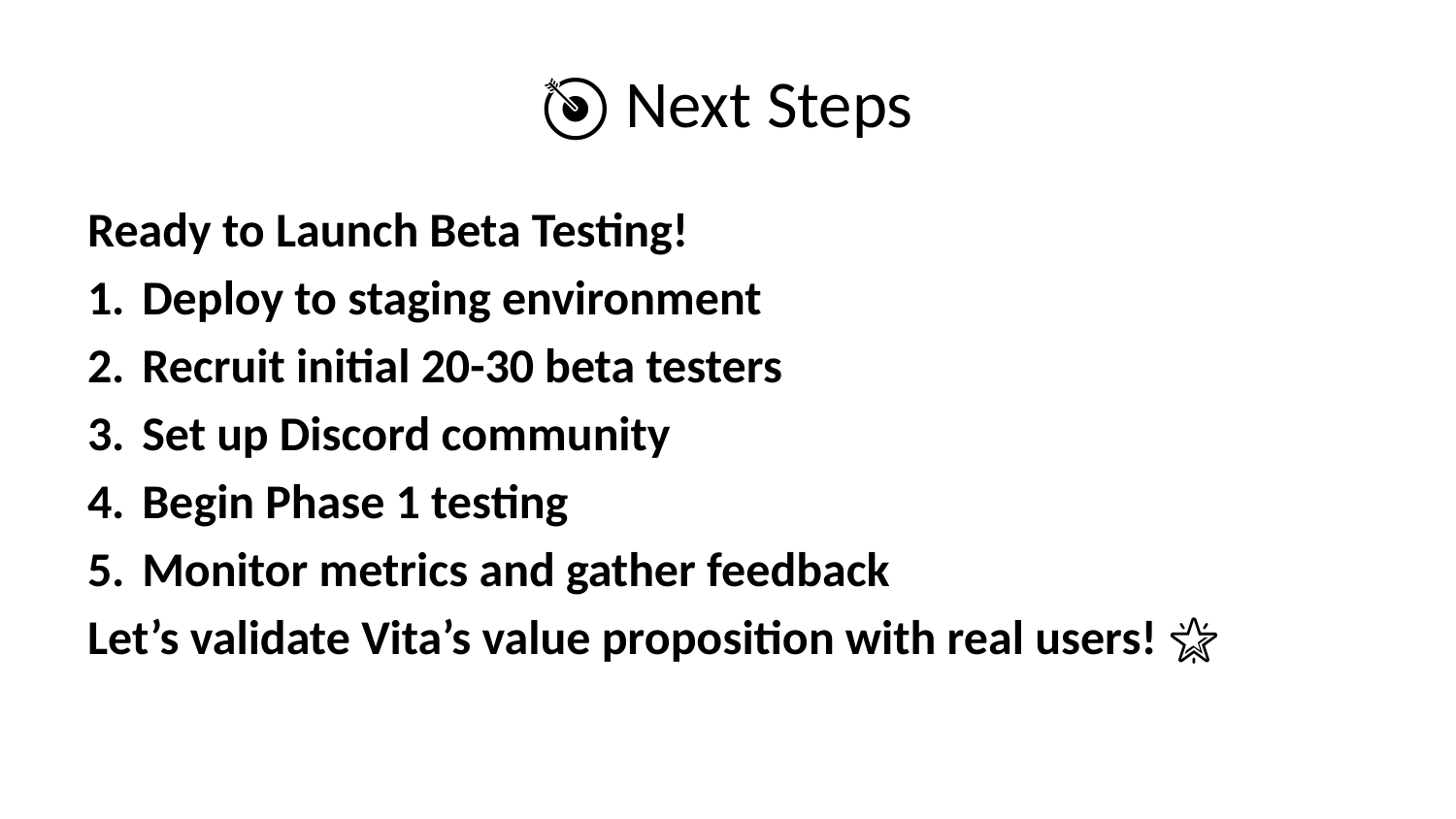

# 🎯 Next Steps
Ready to Launch Beta Testing!
Deploy to staging environment
Recruit initial 20-30 beta testers
Set up Discord community
Begin Phase 1 testing
Monitor metrics and gather feedback
Let’s validate Vita’s value proposition with real users! 🌟